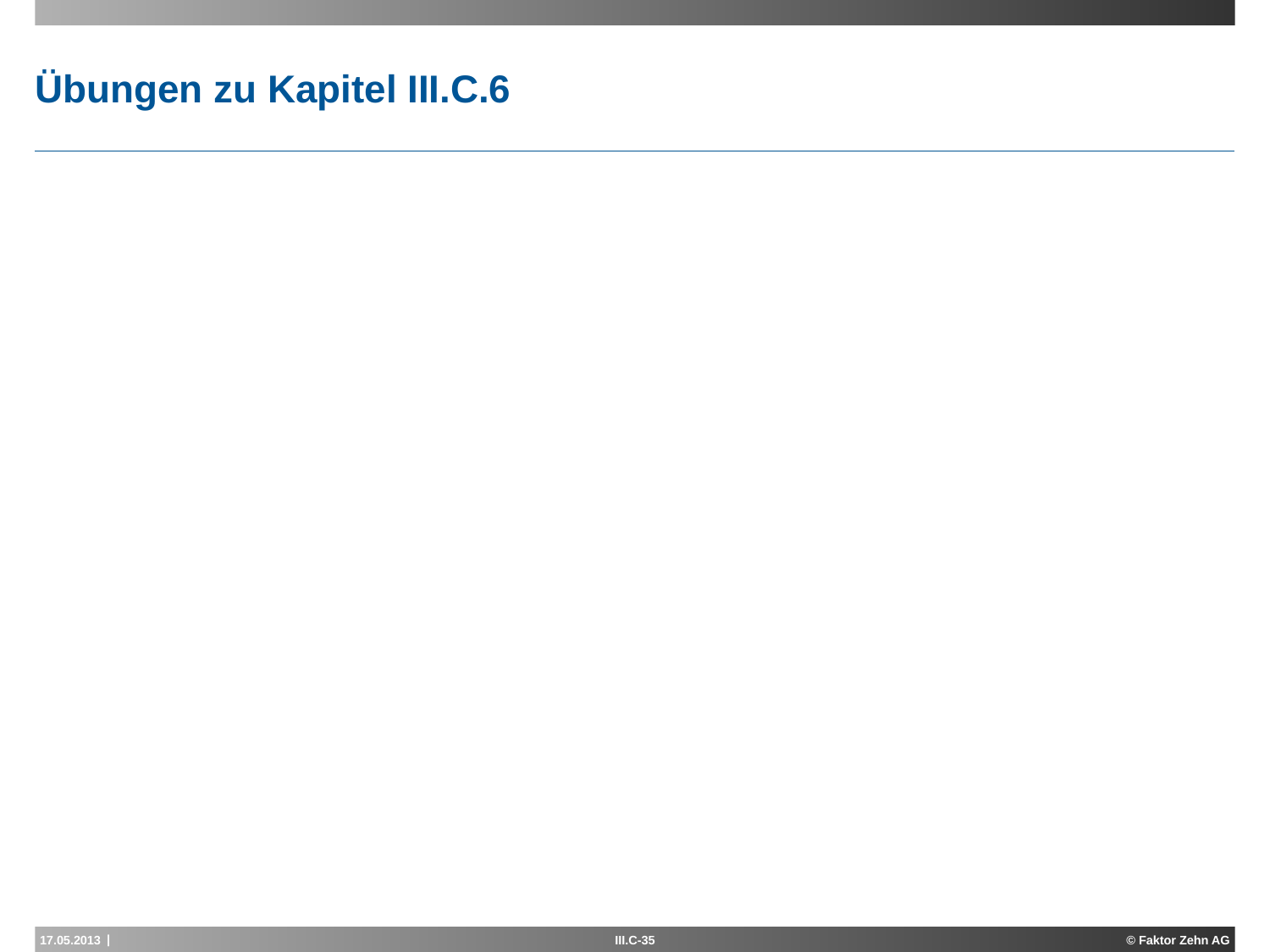

# Übungen zu Kapitel III.C.6
17.05.2013
III.C-35